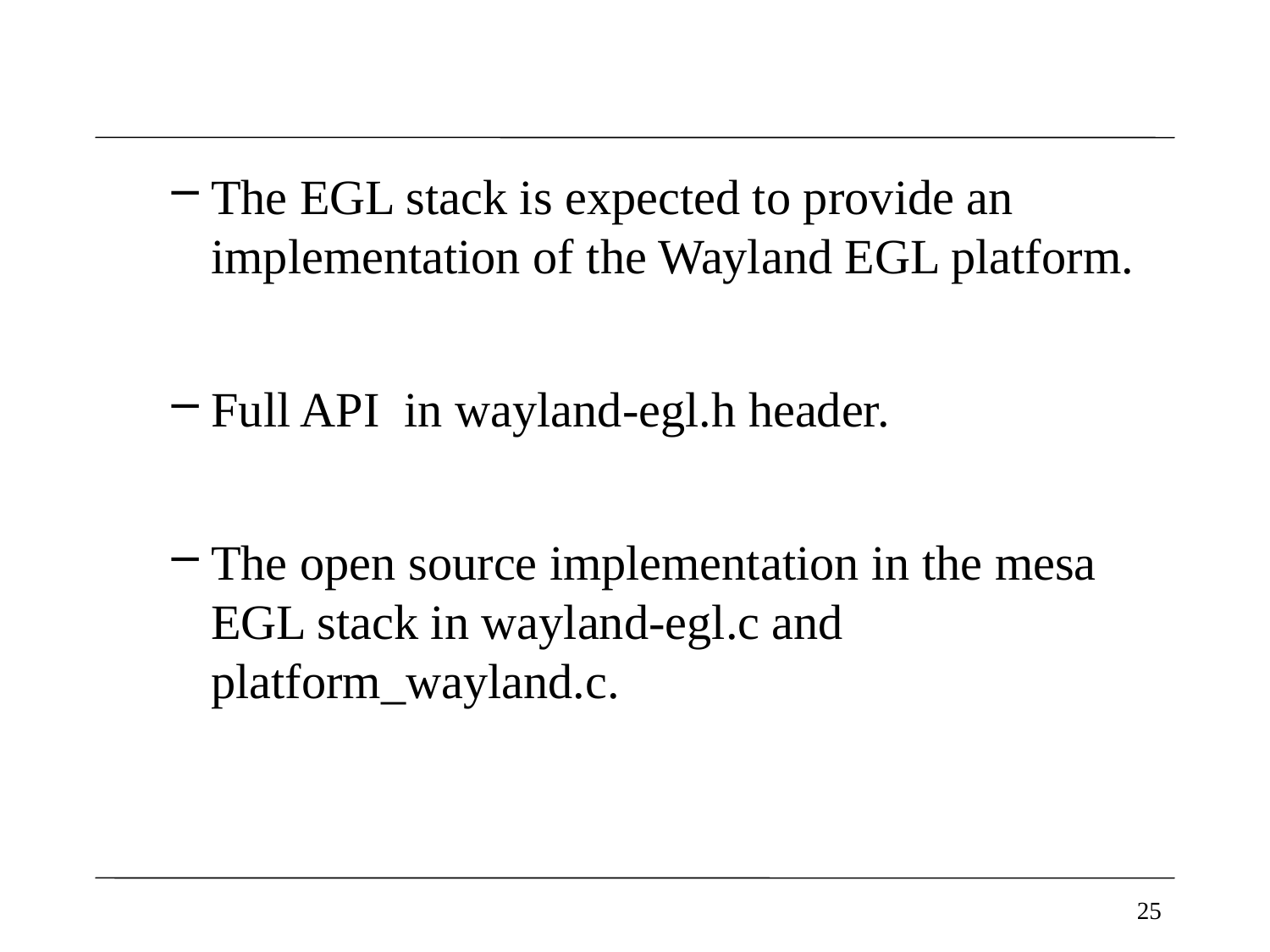

#
The EGL stack is expected to provide an implementation of the Wayland EGL platform.

Full API  in wayland-egl.h header.

The open source implementation in the mesa EGL stack in wayland-egl.c and platform_wayland.c.

25